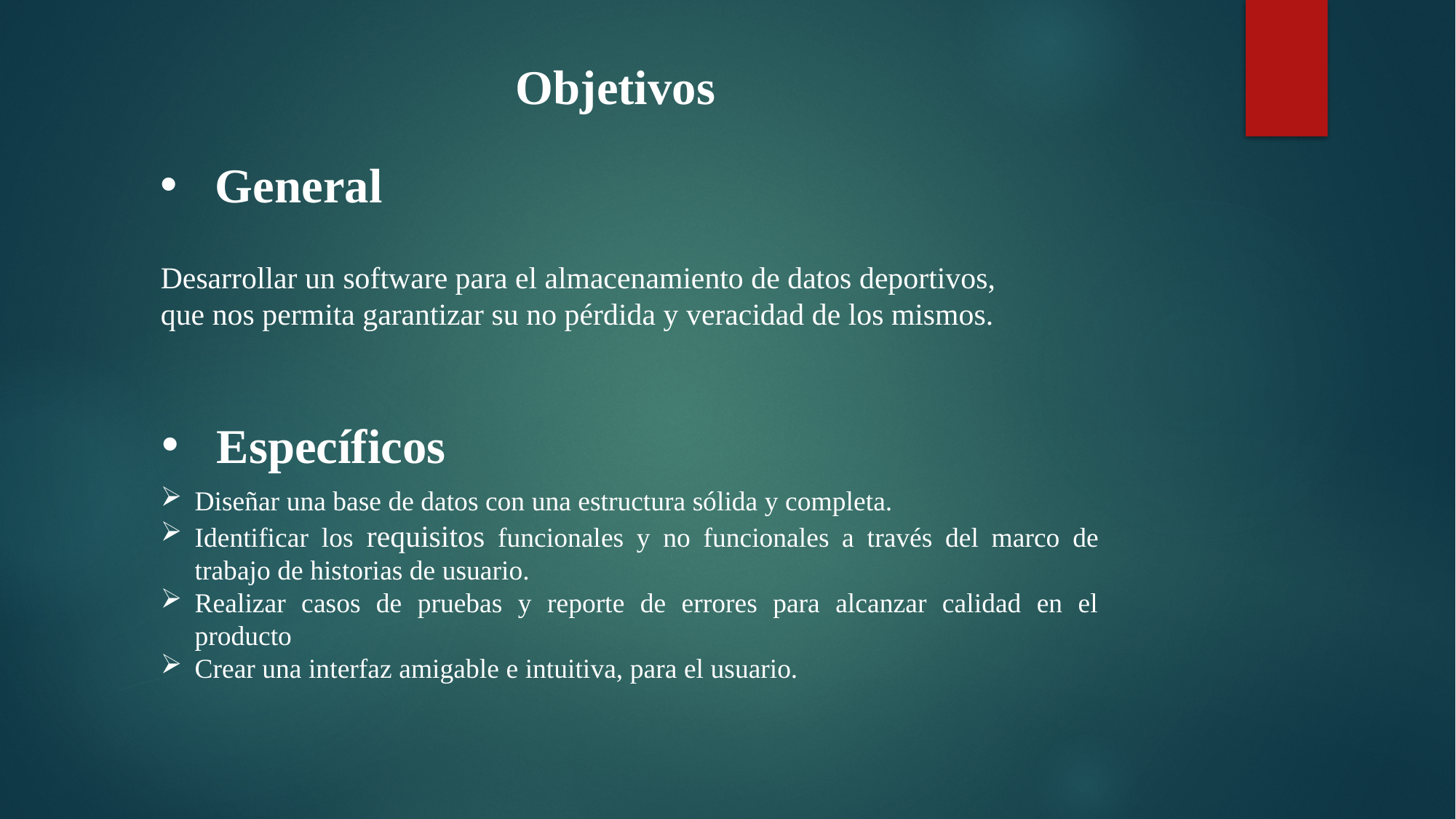

Objetivos
General
Desarrollar un software para el almacenamiento de datos deportivos, que nos permita garantizar su no pérdida y veracidad de los mismos.
Específicos
Diseñar una base de datos con una estructura sólida y completa.
Identificar los requisitos funcionales y no funcionales a través del marco de trabajo de historias de usuario.
Realizar casos de pruebas y reporte de errores para alcanzar calidad en el producto
Crear una interfaz amigable e intuitiva, para el usuario.